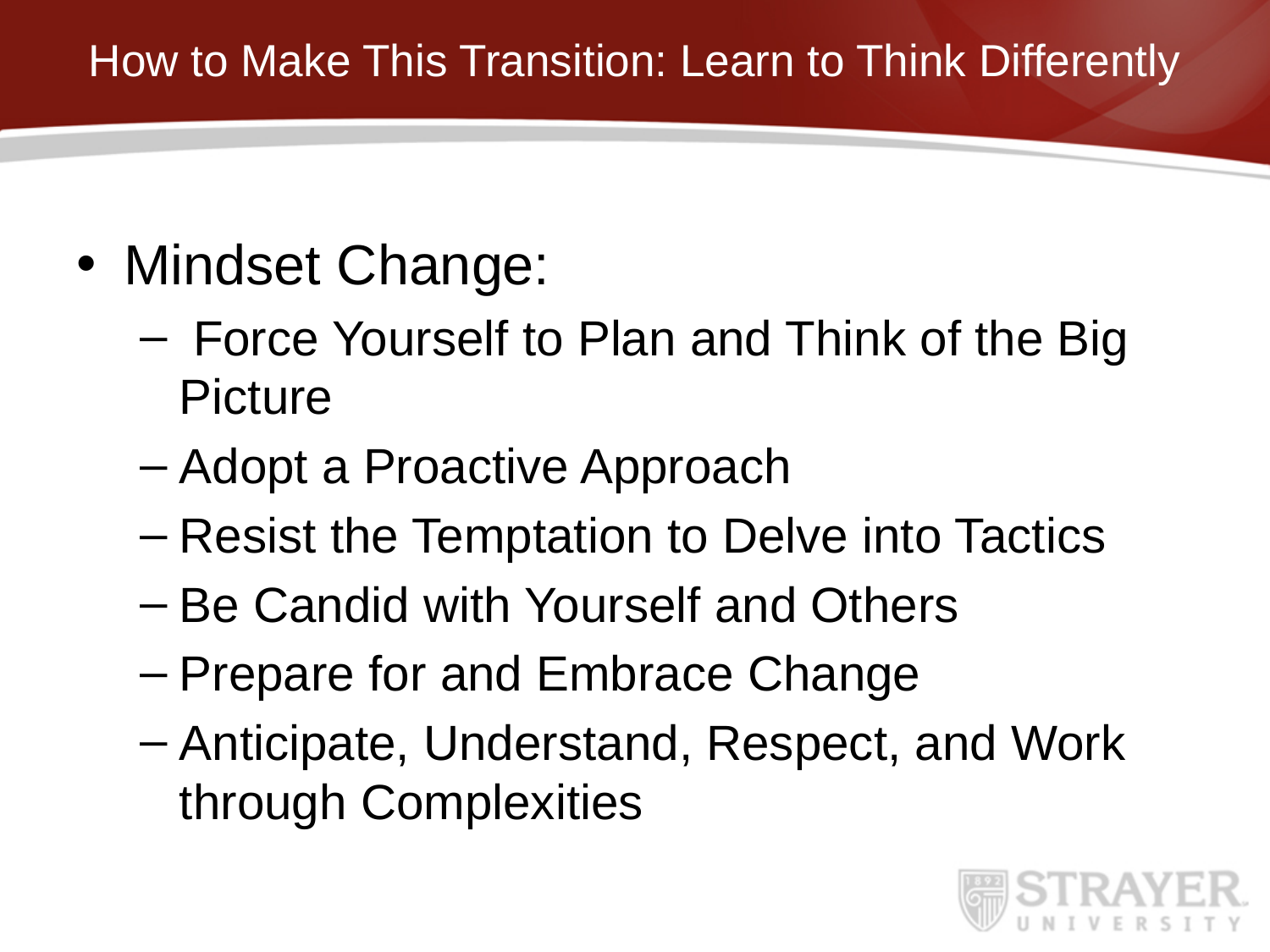

# How to Make This Transition: Learn to Think Differently
Mindset Change:
 Force Yourself to Plan and Think of the Big Picture
Adopt a Proactive Approach
Resist the Temptation to Delve into Tactics
Be Candid with Yourself and Others
Prepare for and Embrace Change
Anticipate, Understand, Respect, and Work through Complexities